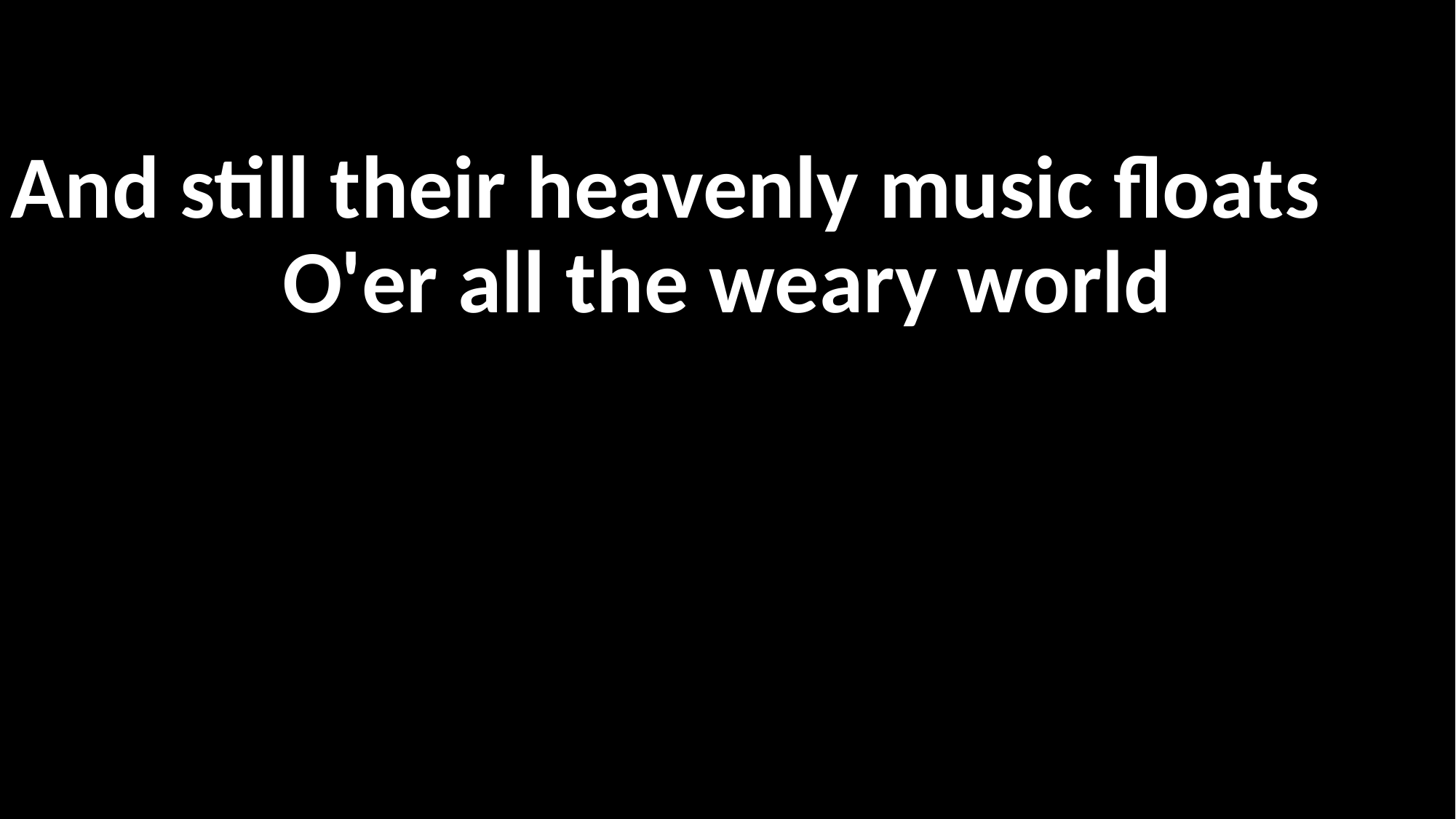

And still their heavenly music floats
O'er all the weary world